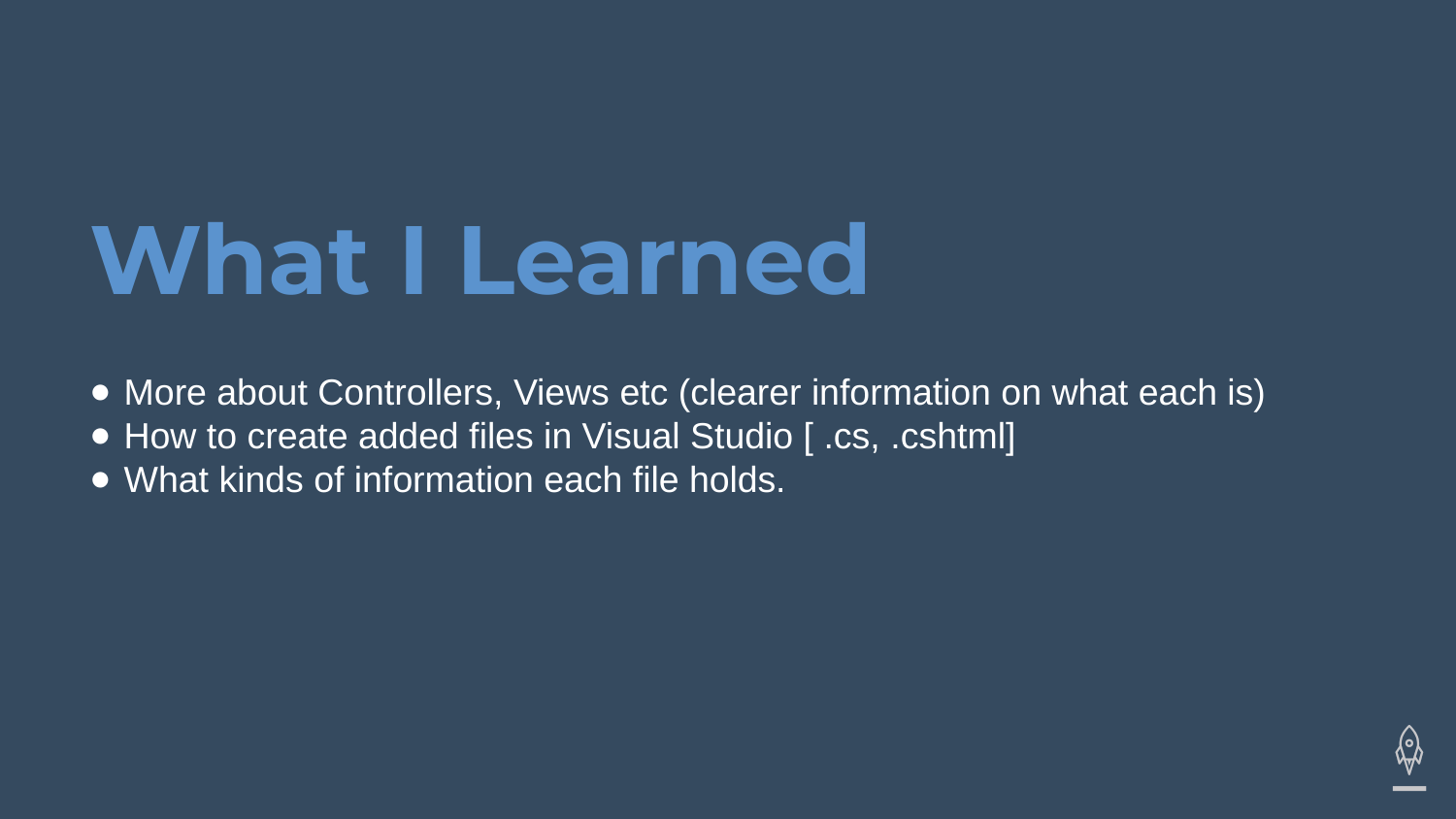

What I Learned
More about Controllers, Views etc (clearer information on what each is)
How to create added files in Visual Studio [ .cs, .cshtml]
What kinds of information each file holds.